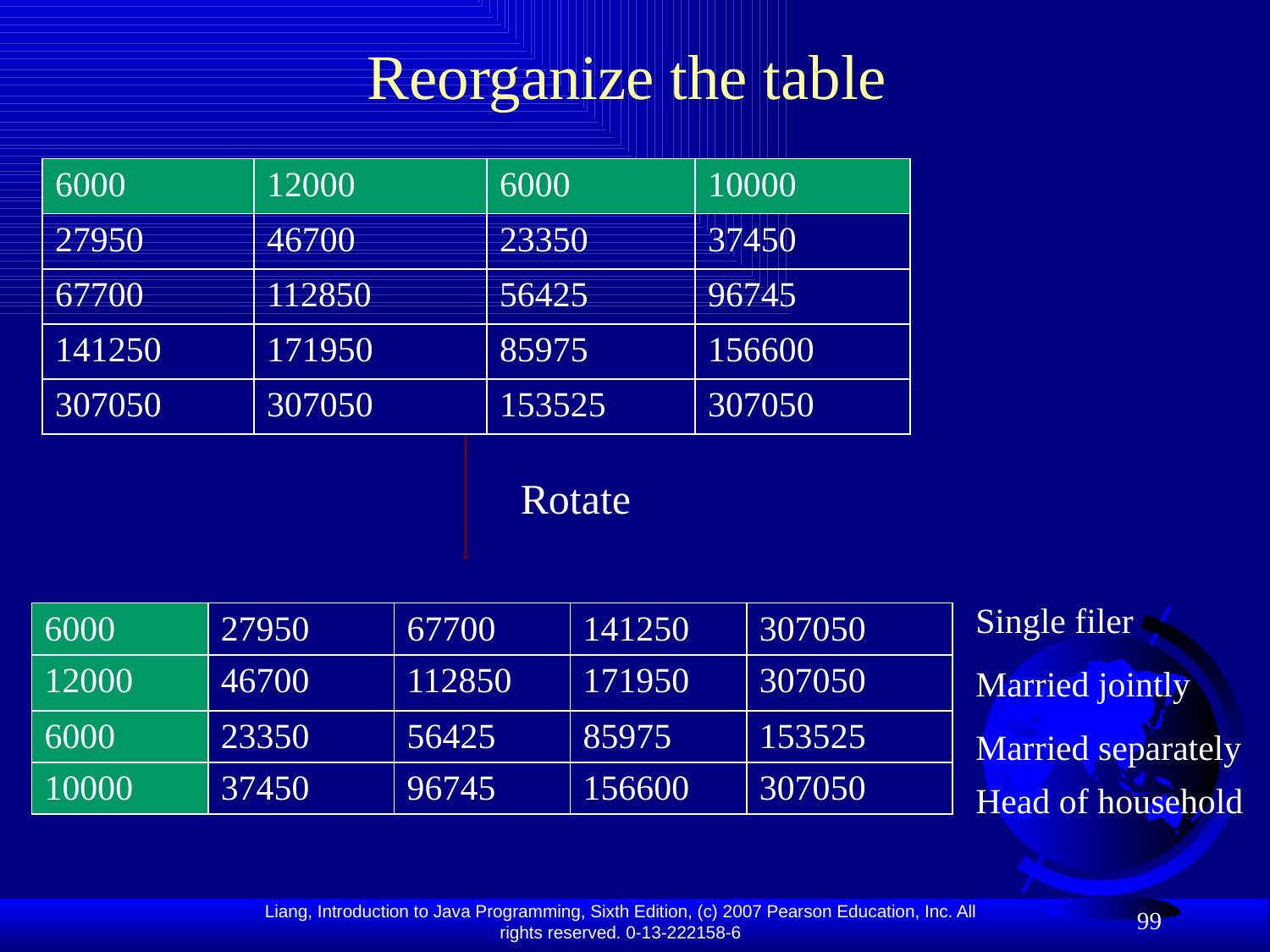

# Reorganize the table
| 6000 | 12000 | 6000 | 10000 |
| --- | --- | --- | --- |
| 27950 | 46700 | 23350 | 37450 |
| 67700 | 112850 | 56425 | 96745 |
| 141250 | 171950 | 85975 | 156600 |
| 307050 | 307050 | 153525 | 307050 |

Rotate
Single filer
| 6000 | 27950 | 67700 | 141250 | 307050 |
| --- | --- | --- | --- | --- |
| 12000 | 46700 | 112850 | 171950 | 307050 |
| 6000 | 23350 | 56425 | 85975 | 153525 |
| 10000 | 37450 | 96745 | 156600 | 307050 |
Married jointly
Married separately
Head of household
99